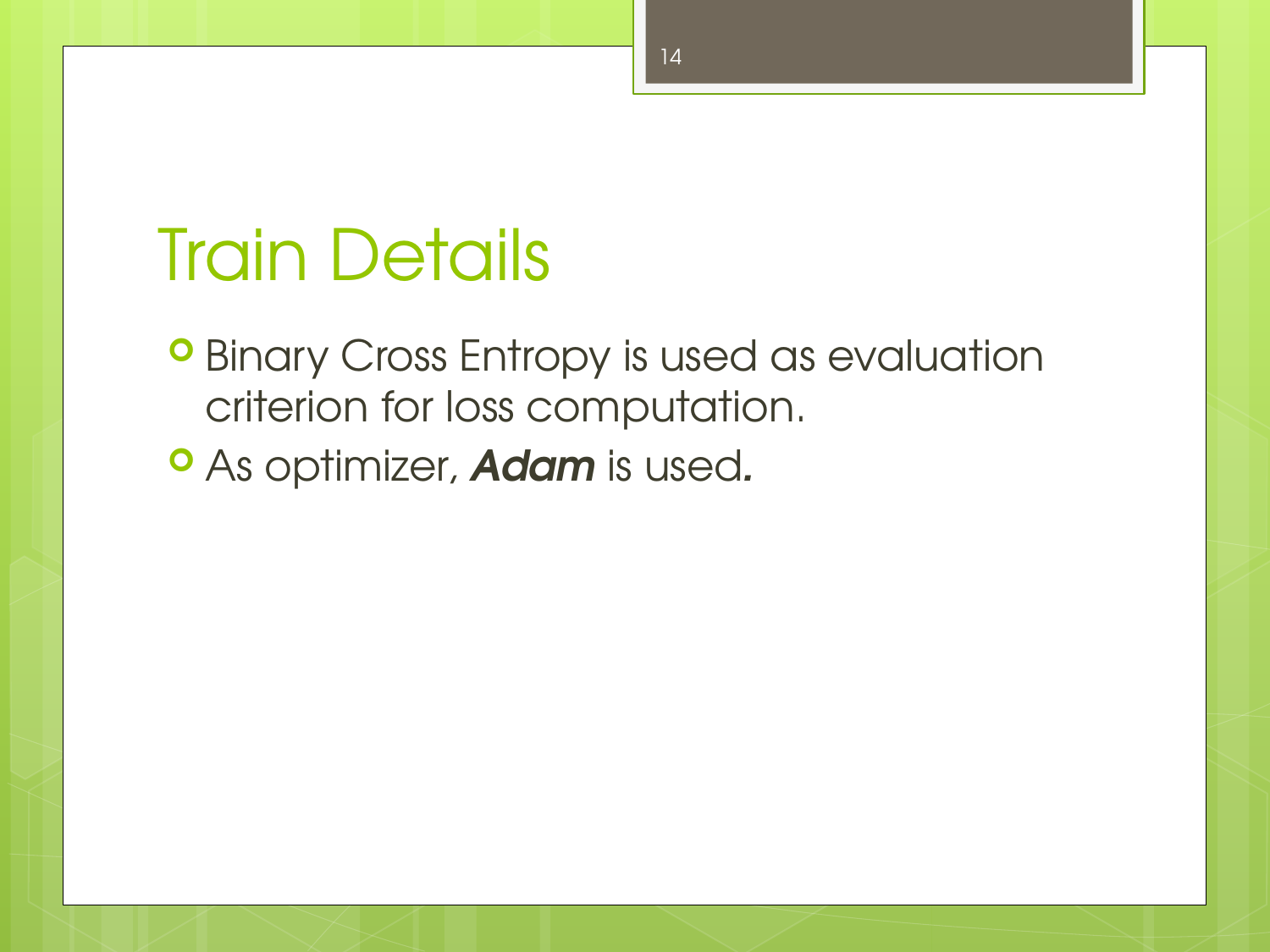

14
# Train Details
Binary Cross Entropy is used as evaluation criterion for loss computation.
As optimizer, Adam is used.